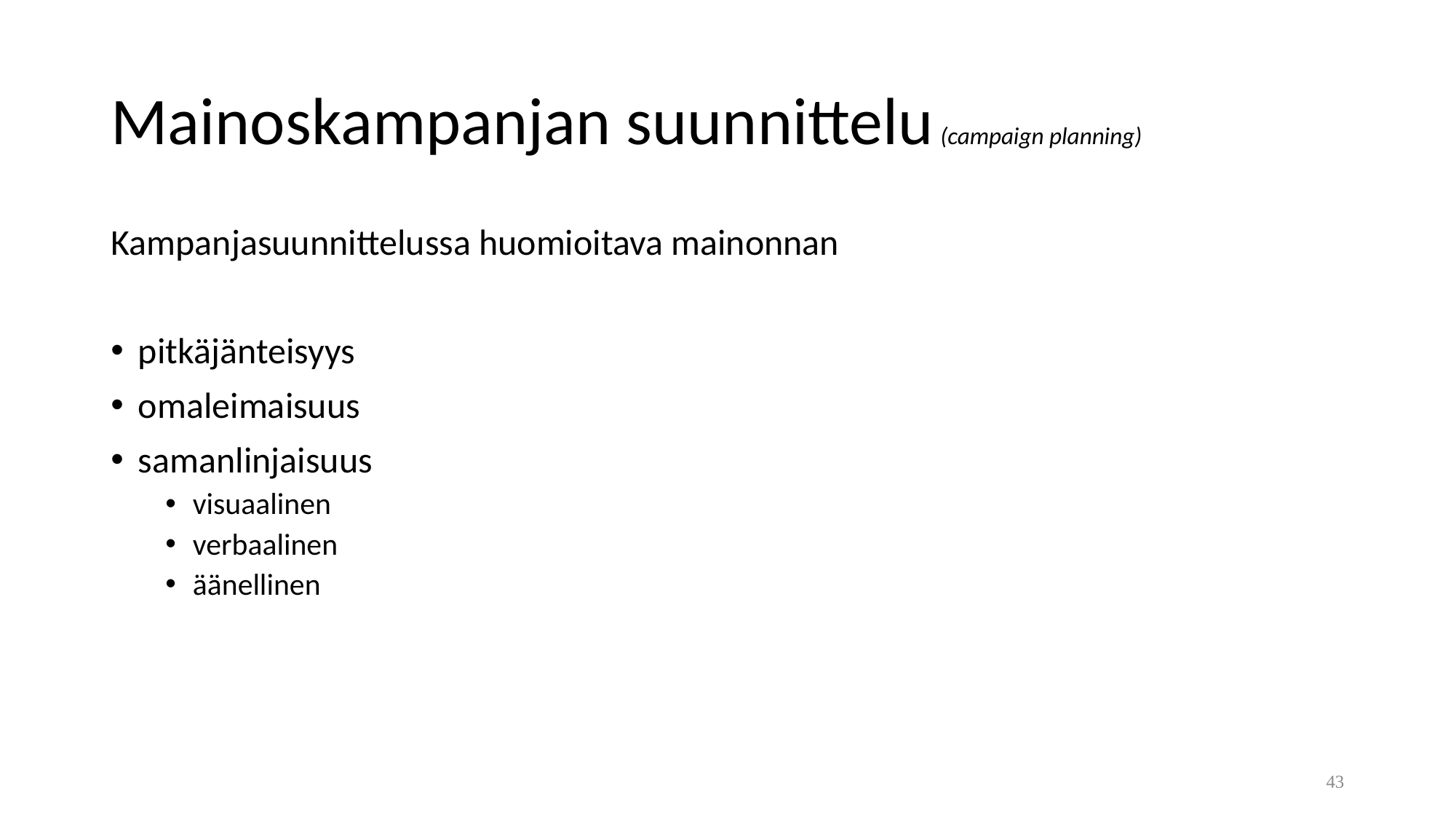

# Mainoskampanjan suunnittelu (campaign planning)
Kampanjasuunnittelussa huomioitava mainonnan

pitkäjänteisyys
omaleimaisuus
samanlinjaisuus
visuaalinen
verbaalinen
äänellinen

43